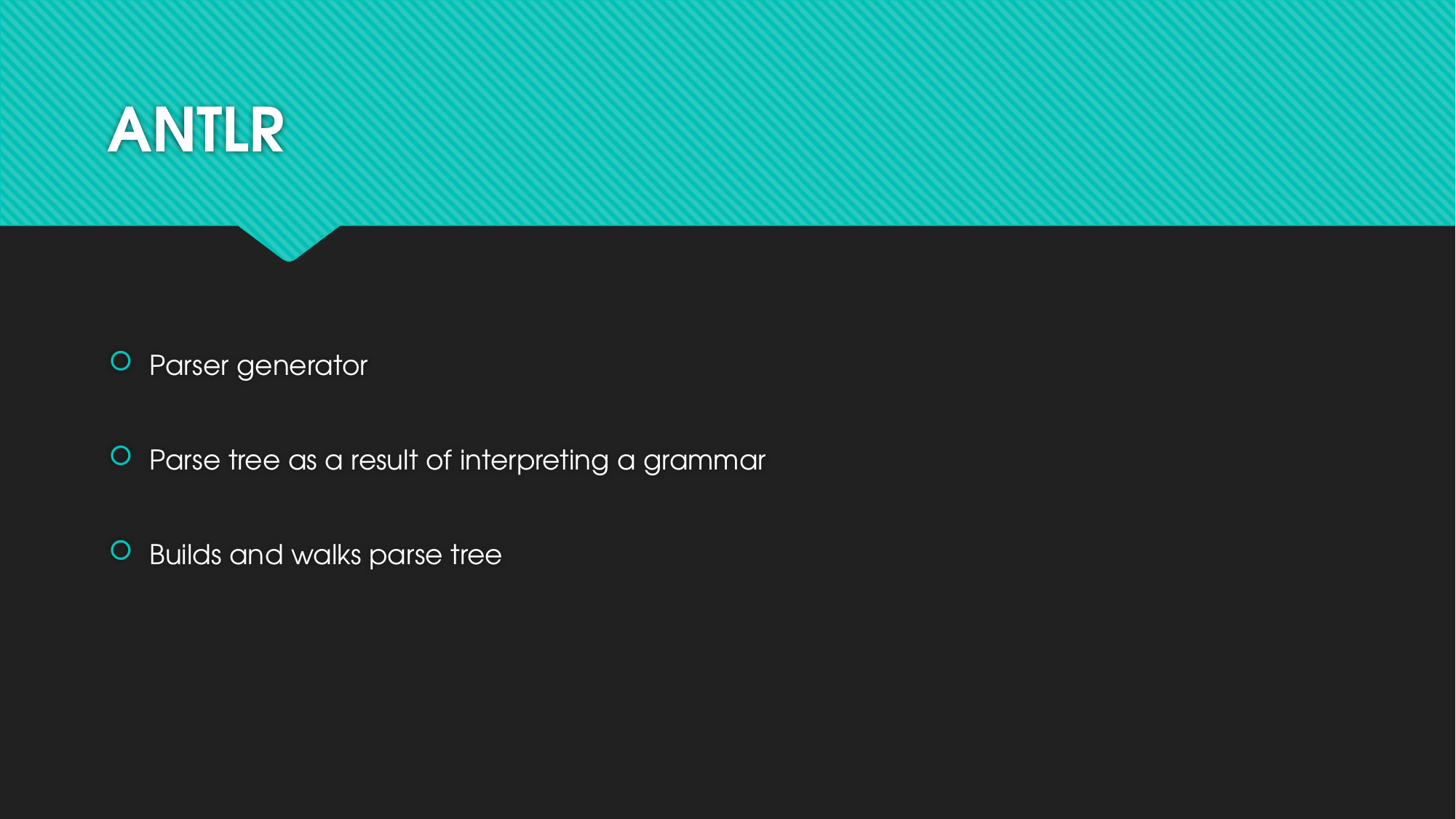

# ANTLR
Parser generator

Parse tree as a result of interpreting a grammar

Builds and walks parse tree